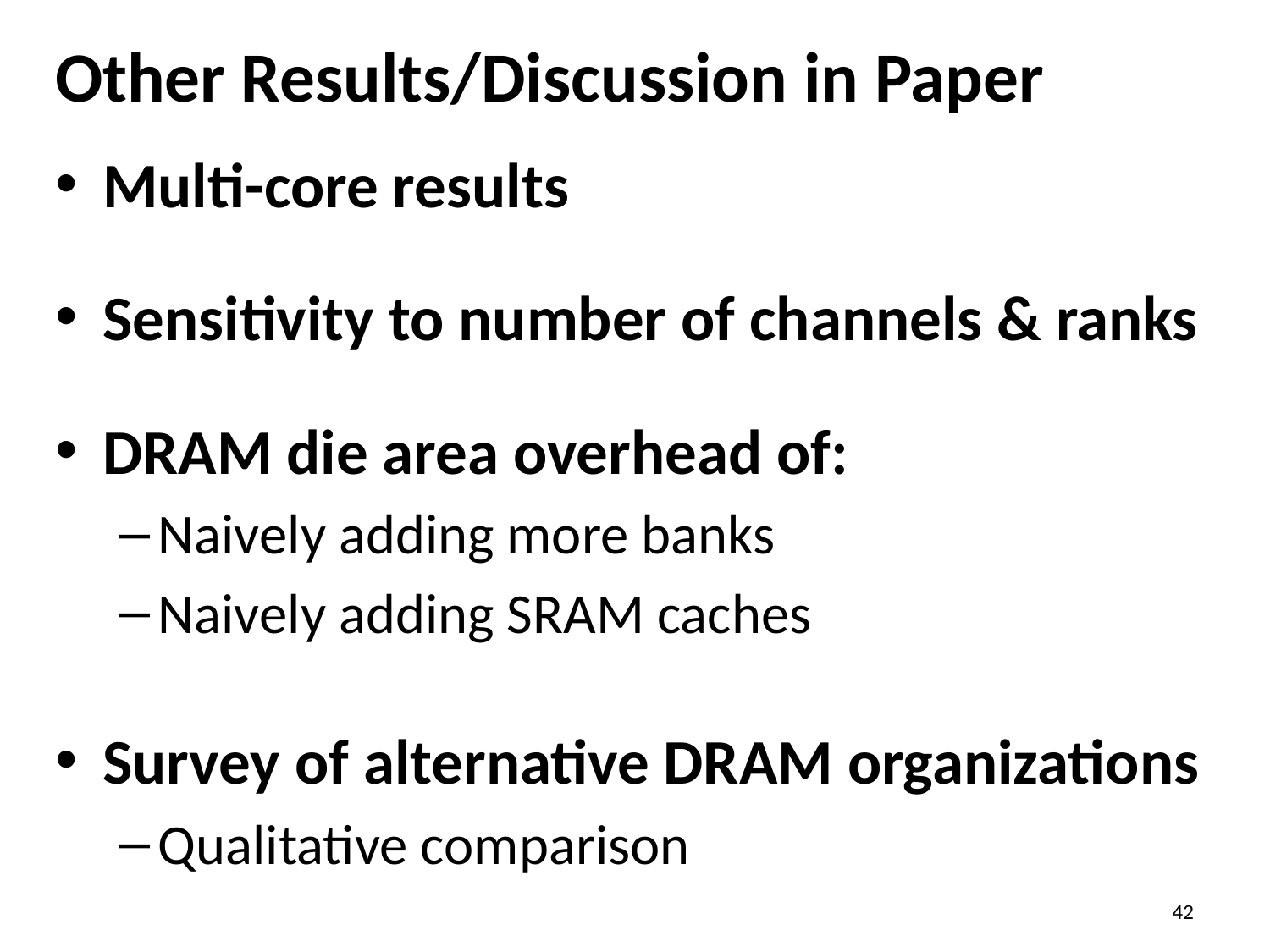

# Other Results/Discussion in Paper
Multi-core results

Sensitivity to number of channels & ranks

DRAM die area overhead of:
Naively adding more banks
Naively adding SRAM caches

Survey of alternative DRAM organizations
Qualitative comparison

42